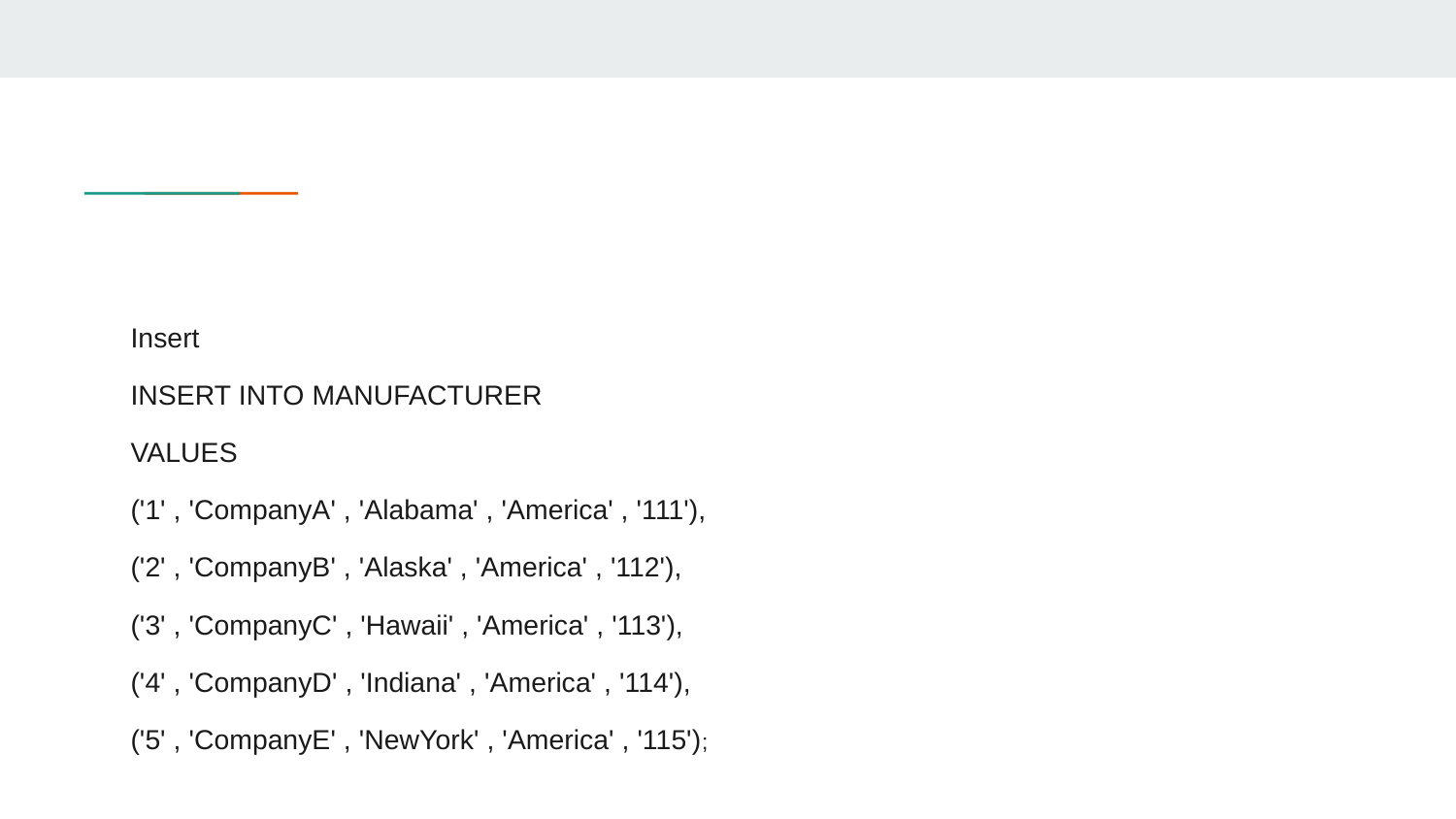

#
Insert
INSERT INTO MANUFACTURER
VALUES
('1' , 'CompanyA' , 'Alabama' , 'America' , '111'),
('2' , 'CompanyB' , 'Alaska' , 'America' , '112'),
('3' , 'CompanyC' , 'Hawaii' , 'America' , '113'),
('4' , 'CompanyD' , 'Indiana' , 'America' , '114'),
('5' , 'CompanyE' , 'NewYork' , 'America' , '115');